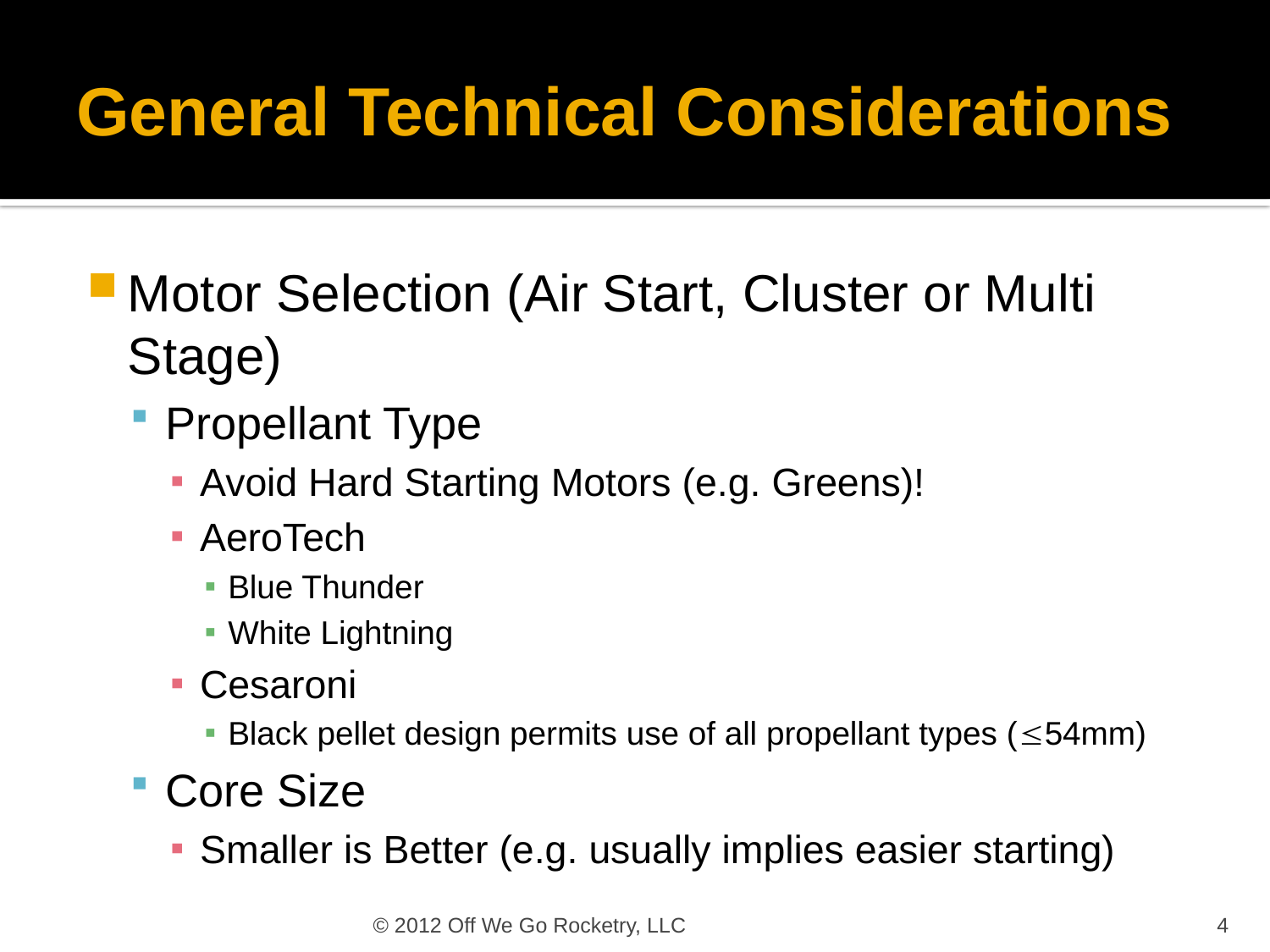

# General Technical Considerations
Motor Selection (Air Start, Cluster or Multi Stage)
Propellant Type
Avoid Hard Starting Motors (e.g. Greens)!
AeroTech
Blue Thunder
White Lightning
Cesaroni
Black pellet design permits use of all propellant types (≤54mm)
Core Size
Smaller is Better (e.g. usually implies easier starting)
© 2012 Off We Go Rocketry, LLC
4